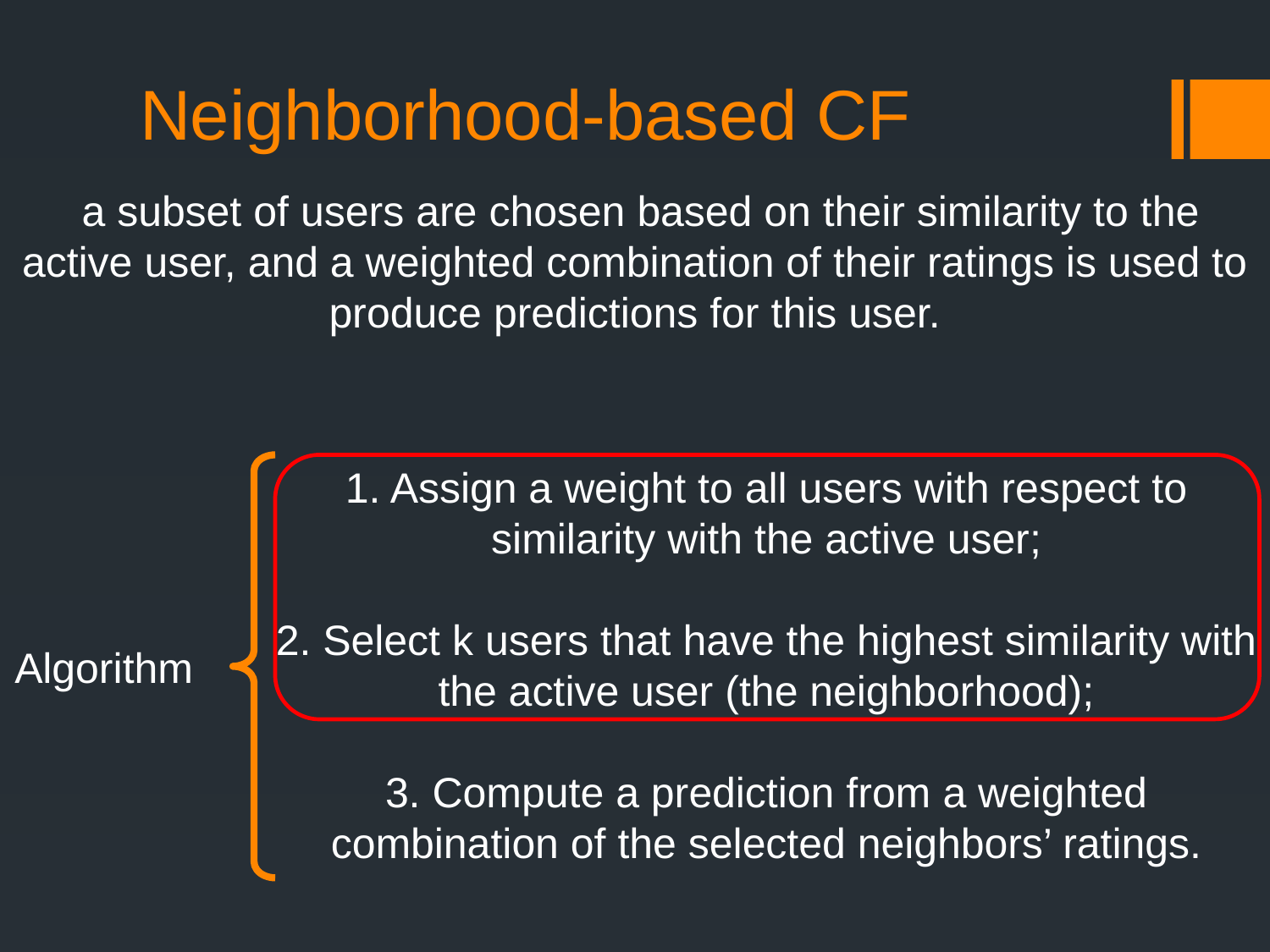

# Neighborhood-based CF
 a subset of users are chosen based on their similarity to the active user, and a weighted combination of their ratings is used to produce predictions for this user.

1. Assign a weight to all users with respect to similarity with the active user;

2. Select k users that have the highest similarity with the active user (the neighborhood);

3. Compute a prediction from a weighted combination of the selected neighbors’ ratings.

Algorithm